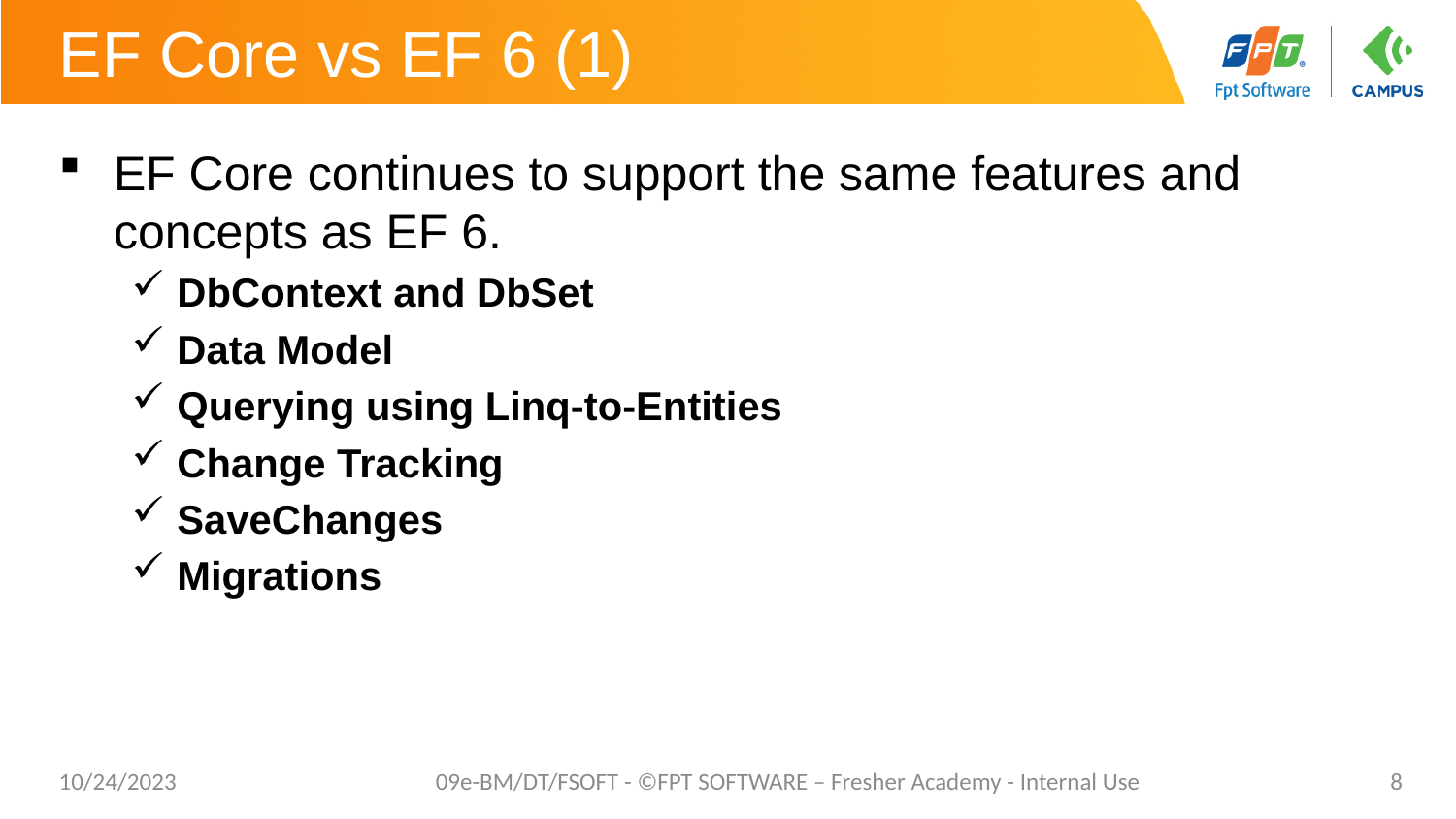

# EF Core vs EF 6 (1)
EF Core continues to support the same features and concepts as EF 6.
DbContext and DbSet
Data Model
Querying using Linq-to-Entities
Change Tracking
SaveChanges
Migrations

10/24/2023
09e-BM/DT/FSOFT - ©FPT SOFTWARE – Fresher Academy - Internal Use
8